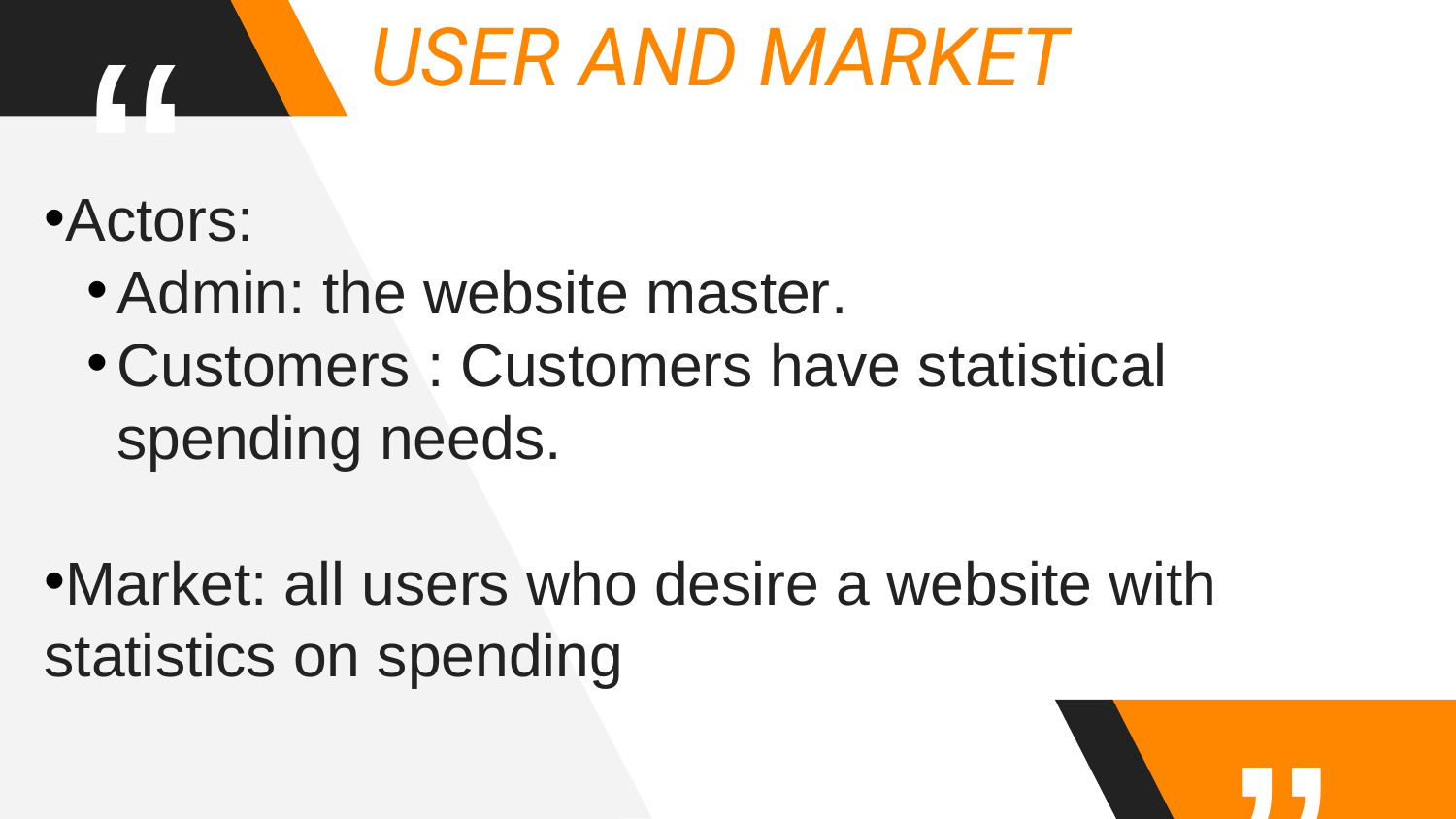

USER AND MARKET

Actors:
Admin: the website master.
Customers : Customers have statistical spending needs.

Market: all users who desire a website with statistics on spending